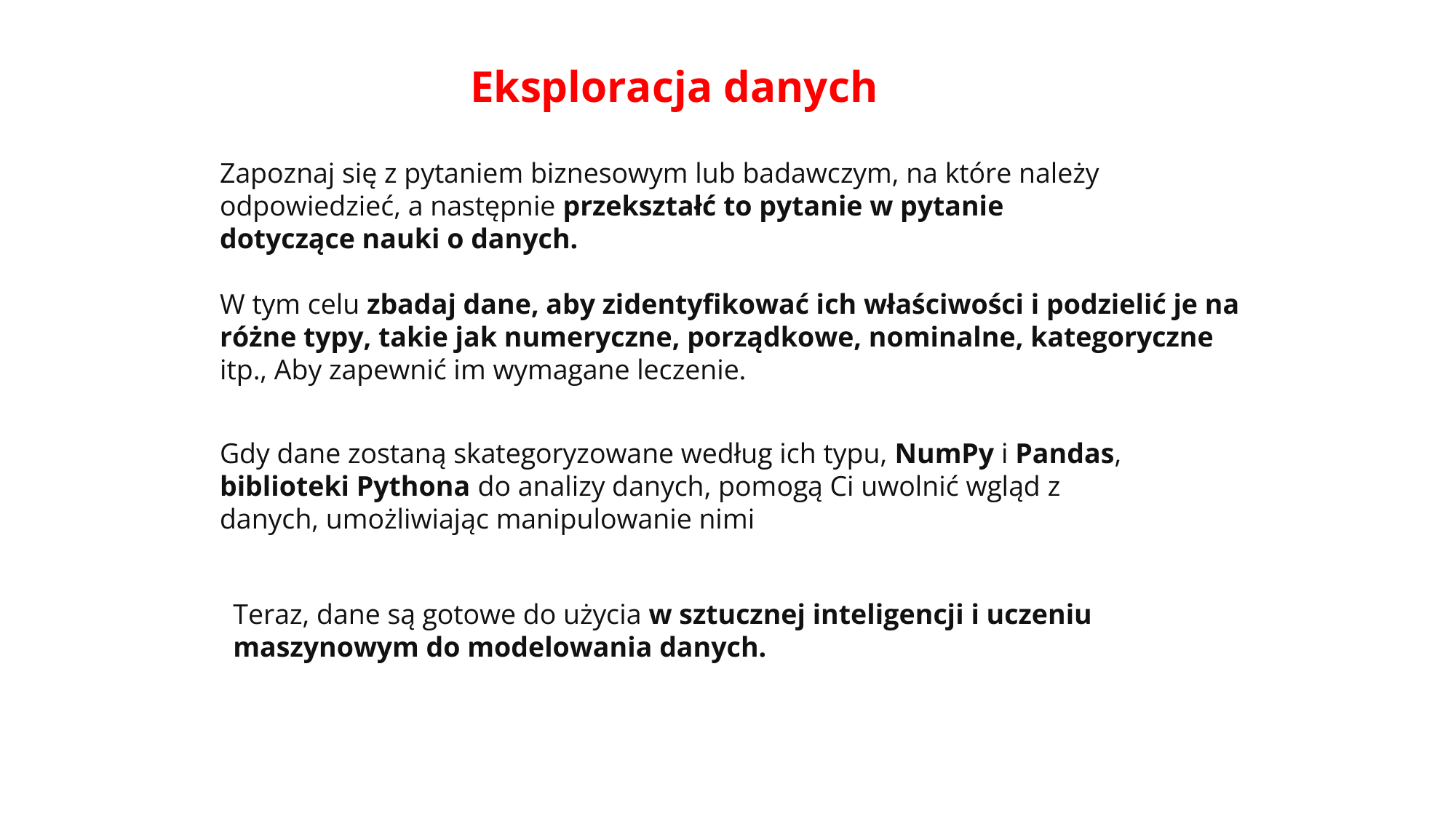

Eksploracja danych

Zapoznaj się z pytaniem biznesowym lub badawczym, na które należy odpowiedzieć, a następnie przekształć to pytanie w pytanie dotyczące nauki o danych.

W tym celu zbadaj dane, aby zidentyfikować ich właściwości i podzielić je na różne typy, takie jak numeryczne, porządkowe, nominalne, kategoryczne itp., Aby zapewnić im wymagane leczenie.

Gdy dane zostaną skategoryzowane według ich typu, NumPy i Pandas, biblioteki Pythona do analizy danych, pomogą Ci uwolnić wgląd z danych, umożliwiając manipulowanie nimi

Teraz, dane są gotowe do użycia w sztucznej inteligencji i uczeniu maszynowym do modelowania danych.